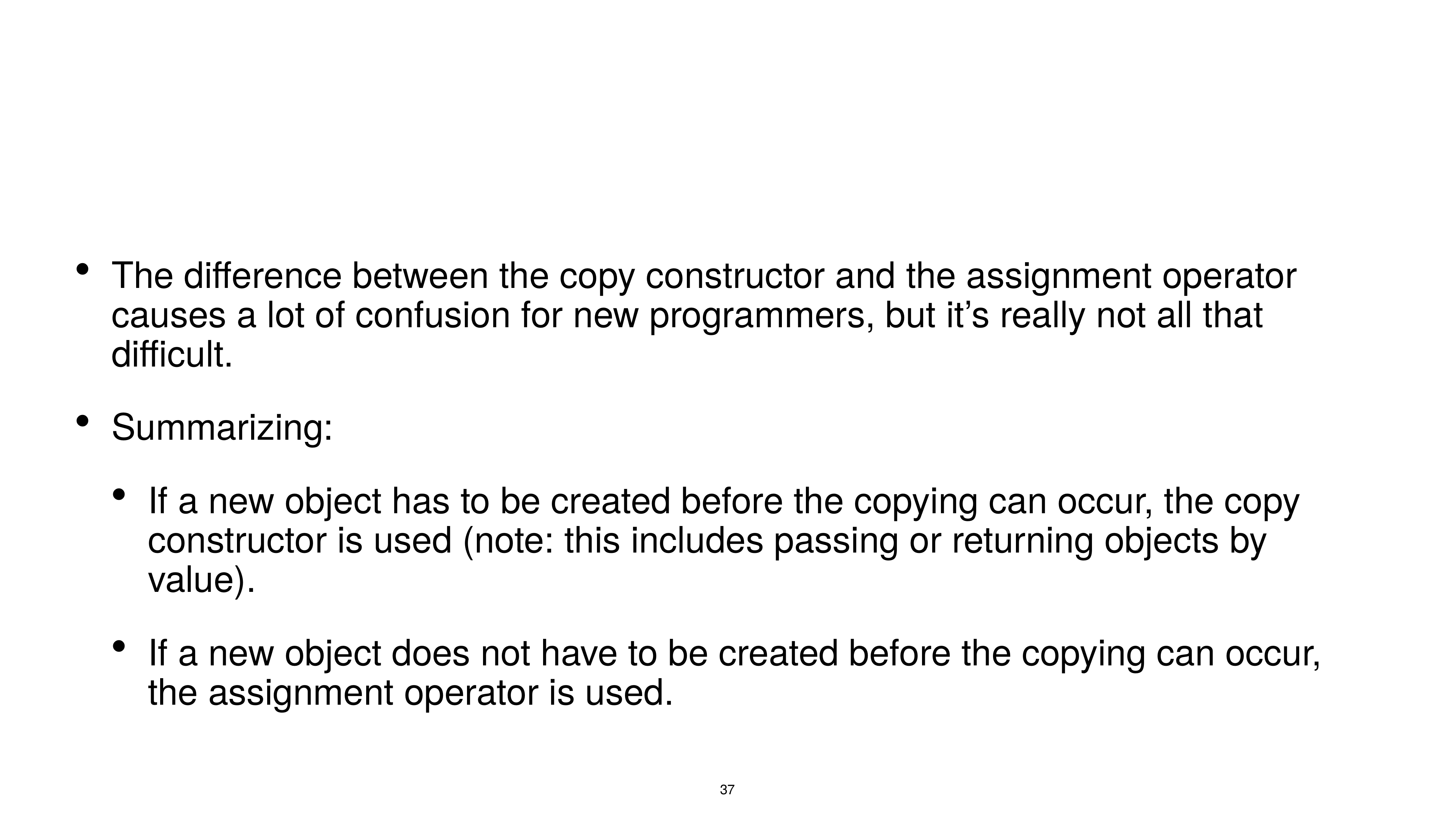

#

The difference between the copy constructor and the assignment operator causes a lot of confusion for new programmers, but it’s really not all that difficult.
Summarizing:
If a new object has to be created before the copying can occur, the copy constructor is used (note: this includes passing or returning objects by value).
If a new object does not have to be created before the copying can occur, the assignment operator is used.
37